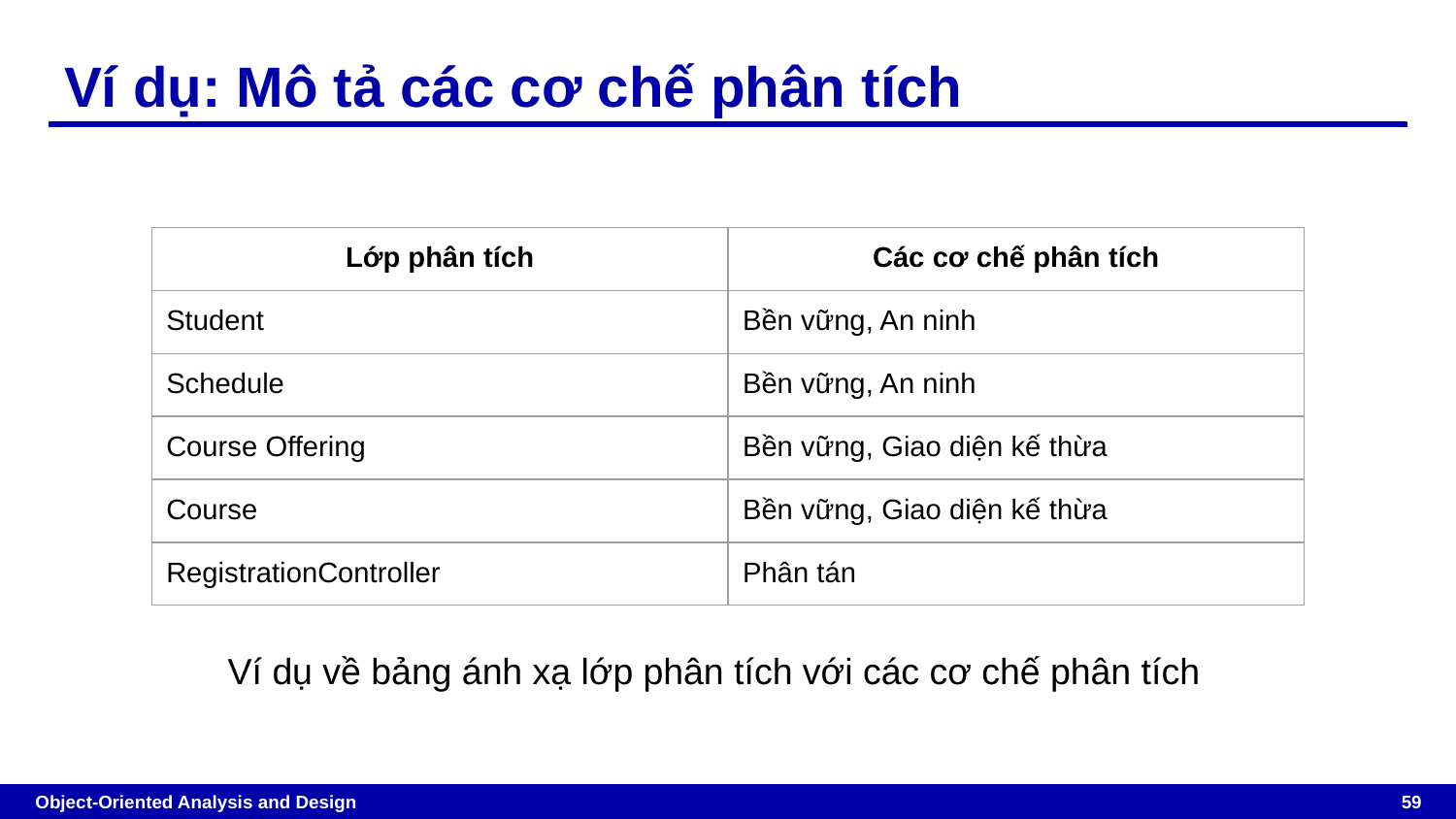

# Ví dụ: Mô tả các cơ chế phân tích

| Lớp phân tích | Các cơ chế phân tích |
| --- | --- |
| Student | Bền vững, An ninh |
| Schedule | Bền vững, An ninh |
| Course Offering | Bền vững, Giao diện kế thừa |
| Course | Bền vững, Giao diện kế thừa |
| RegistrationController | Phân tán |
Ví dụ về bảng ánh xạ lớp phân tích với các cơ chế phân tích
59
Object-Oriented Analysis and Design